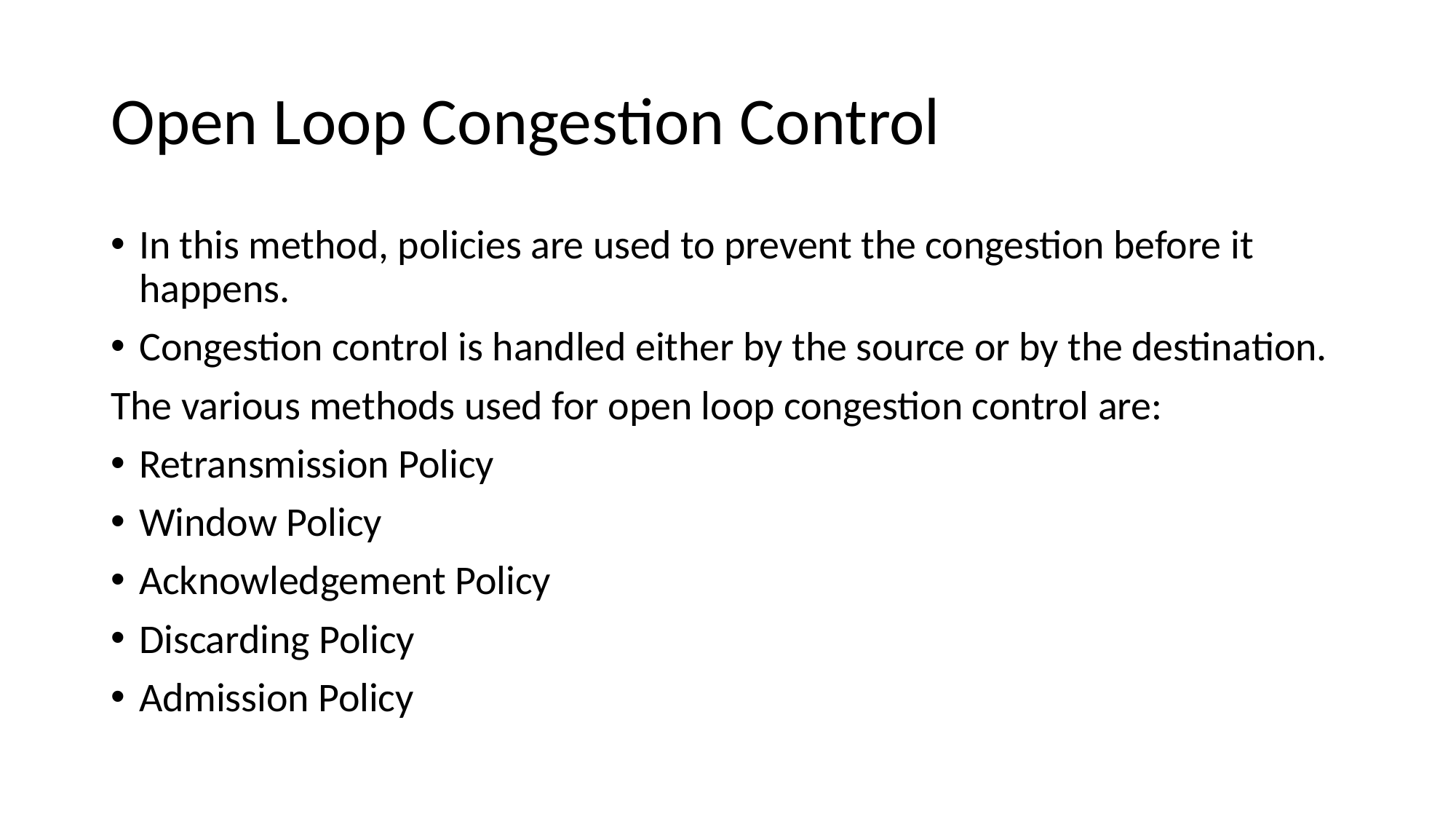

# Open Loop Congestion Control
In this method, policies are used to prevent the congestion before it happens.
Congestion control is handled either by the source or by the destination.
The various methods used for open loop congestion control are:
Retransmission Policy
Window Policy
Acknowledgement Policy
Discarding Policy
Admission Policy